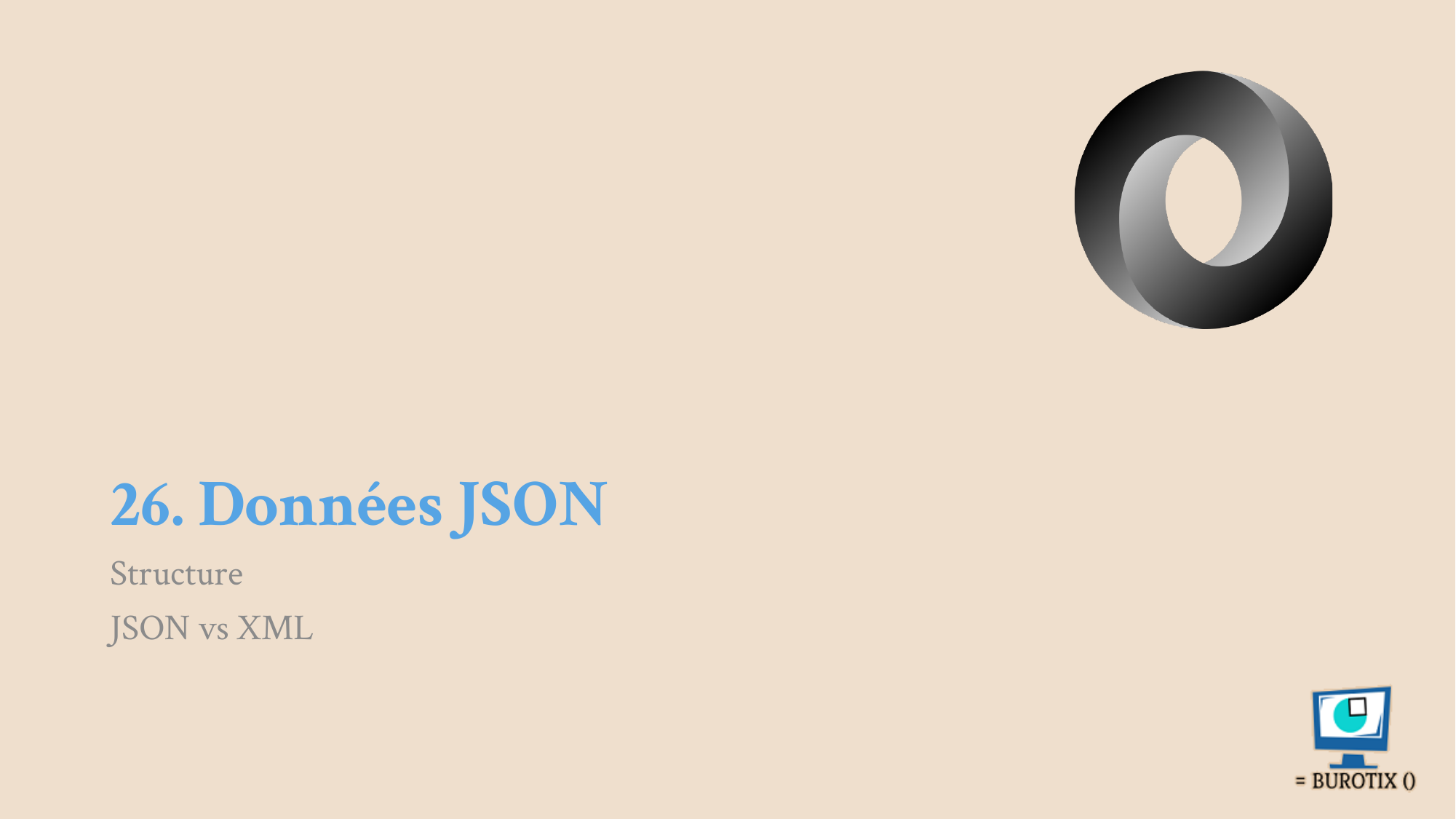

# 26. Données JSON
Structure
JSON vs XML